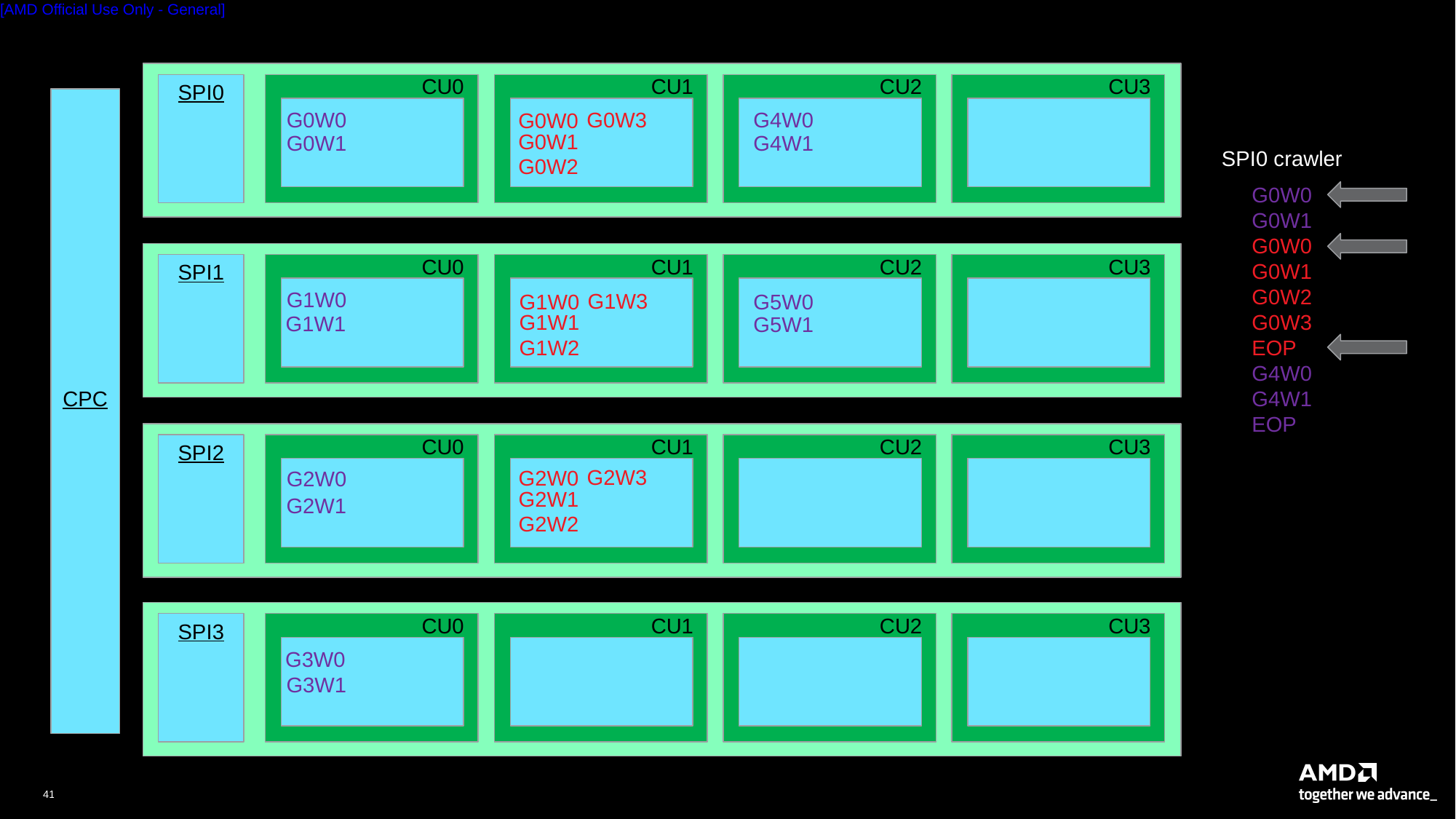

CU0
CU1
CU2
CU3

SPI0

G0W0
G0W3
G4W0
G0W0
G0W1
G0W1
G4W1
SPI0 crawler
G0W2
G0W0
G0W1
G0W0
G0W1
G0W2
G0W3
EOP
G4W0
G4W1
EOP

CU0
CU1
CU2
CU3

SPI1

G1W0
G1W3
G5W0
G1W0
G1W1
G1W1
G5W1
G1W2

CPC

CU0
CU1
CU2
CU3

SPI2

G2W3
G2W0
G2W0
G2W1
G2W1
G2W2

CU0
CU1
CU2
CU3

SPI3

G3W0
G3W1